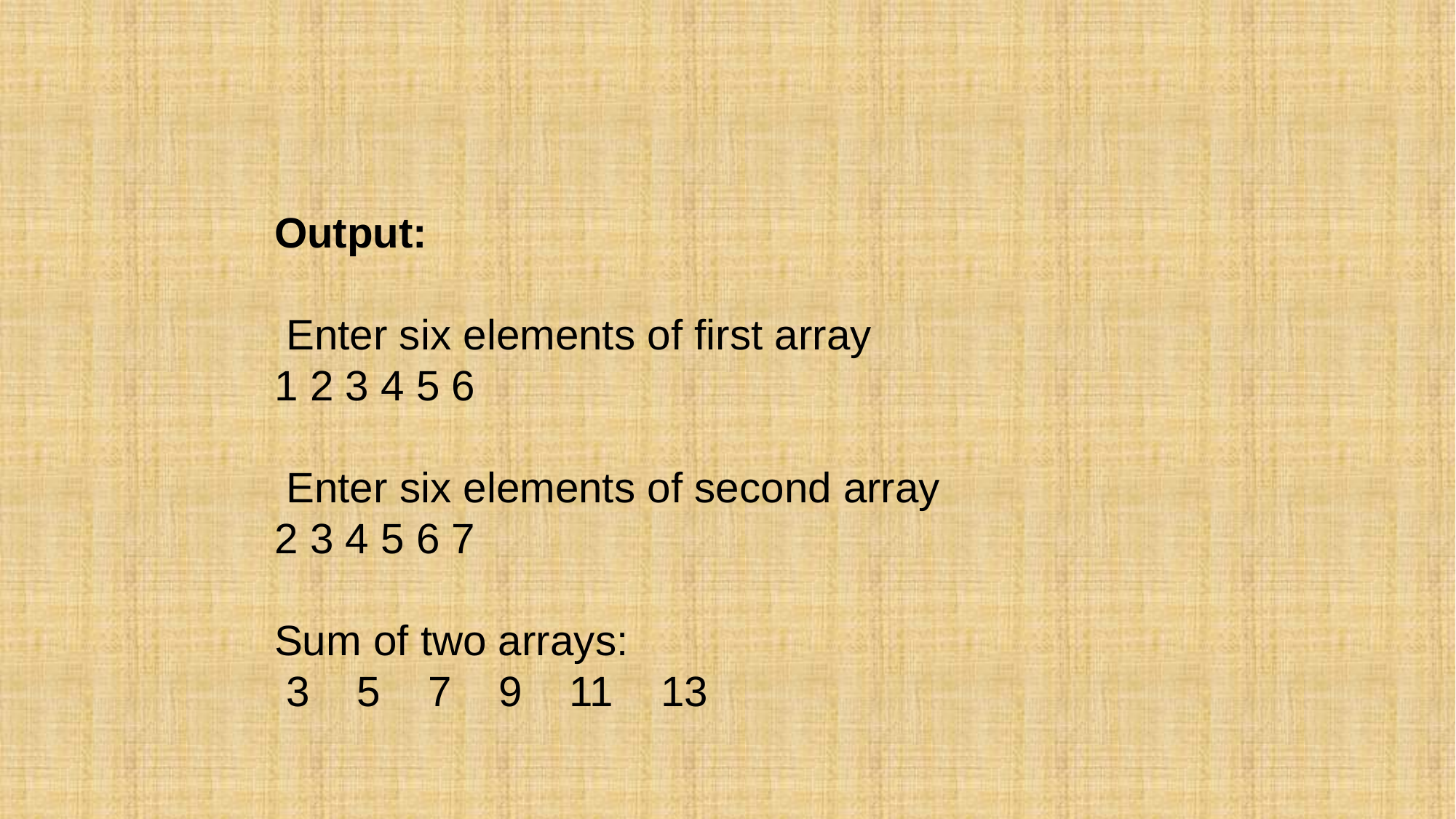

Output:
 Enter six elements of first array
1 2 3 4 5 6
 Enter six elements of second array
2 3 4 5 6 7
Sum of two arrays:
 3    5    7    9    11    13